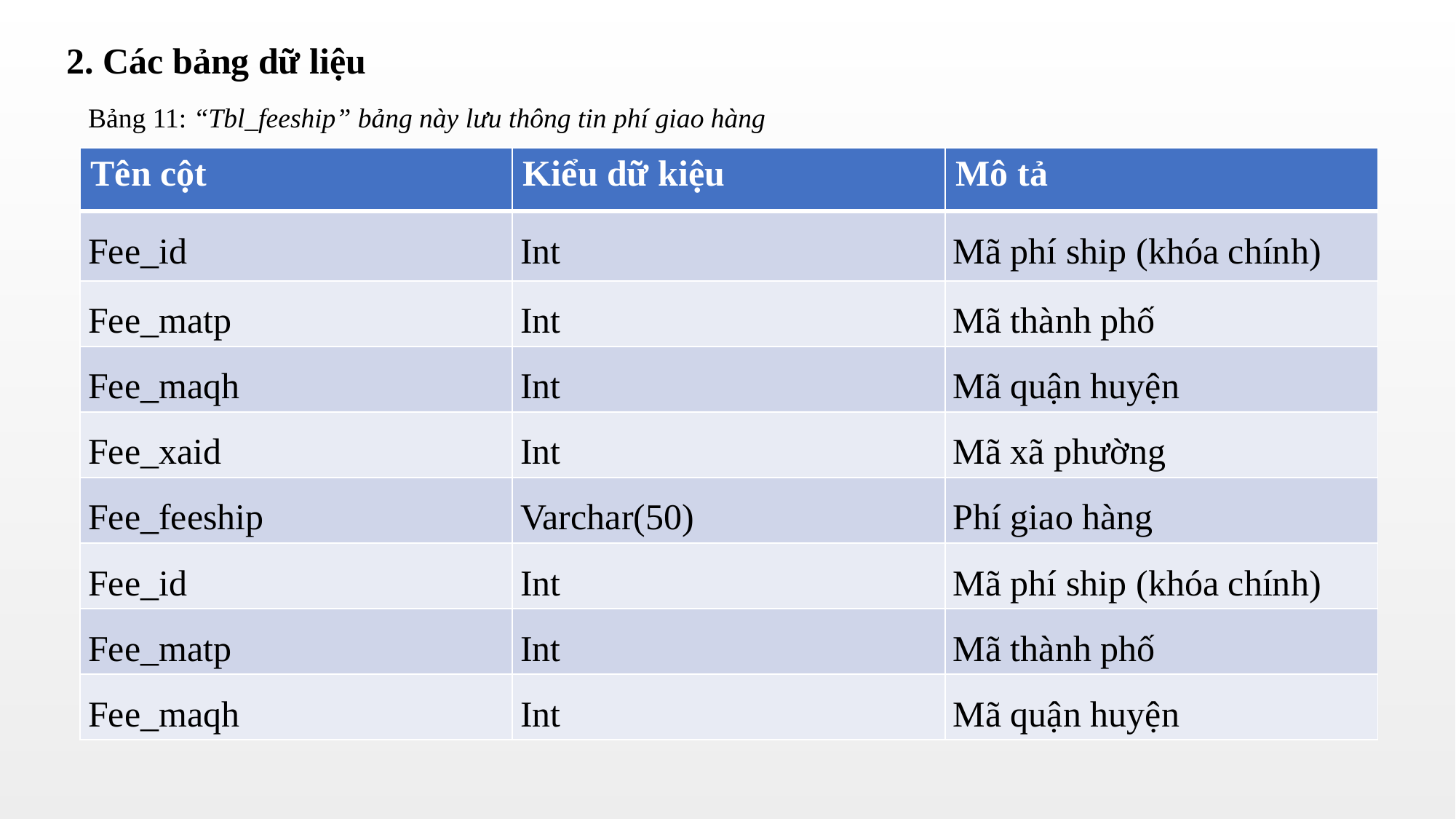

2. Các bảng dữ liệu
Bảng 11: “Tbl_feeship” bảng này lưu thông tin phí giao hàng
| Tên cột | Kiểu dữ kiệu | Mô tả |
| --- | --- | --- |
| Fee\_id | Int | Mã phí ship (khóa chính) |
| Fee\_matp | Int | Mã thành phố |
| Fee\_maqh | Int | Mã quận huyện |
| Fee\_xaid | Int | Mã xã phường |
| Fee\_feeship | Varchar(50) | Phí giao hàng |
| Fee\_id | Int | Mã phí ship (khóa chính) |
| Fee\_matp | Int | Mã thành phố |
| Fee\_maqh | Int | Mã quận huyện |